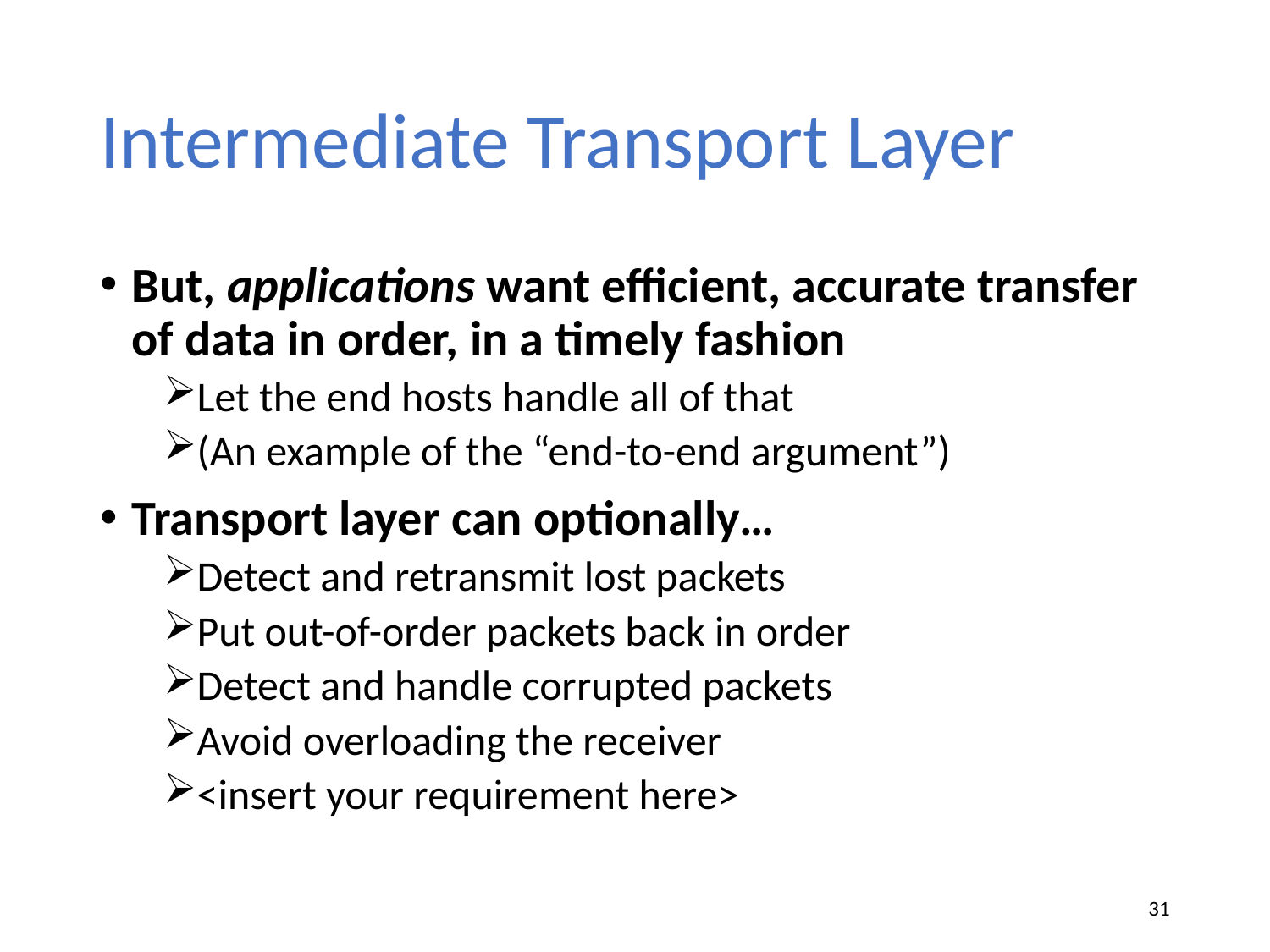

# Intermediate Transport Layer
But, applications want efficient, accurate transfer of data in order, in a timely fashion
Let the end hosts handle all of that
(An example of the “end-to-end argument”)
Transport layer can optionally…
Detect and retransmit lost packets
Put out-of-order packets back in order
Detect and handle corrupted packets
Avoid overloading the receiver
<insert your requirement here>
31